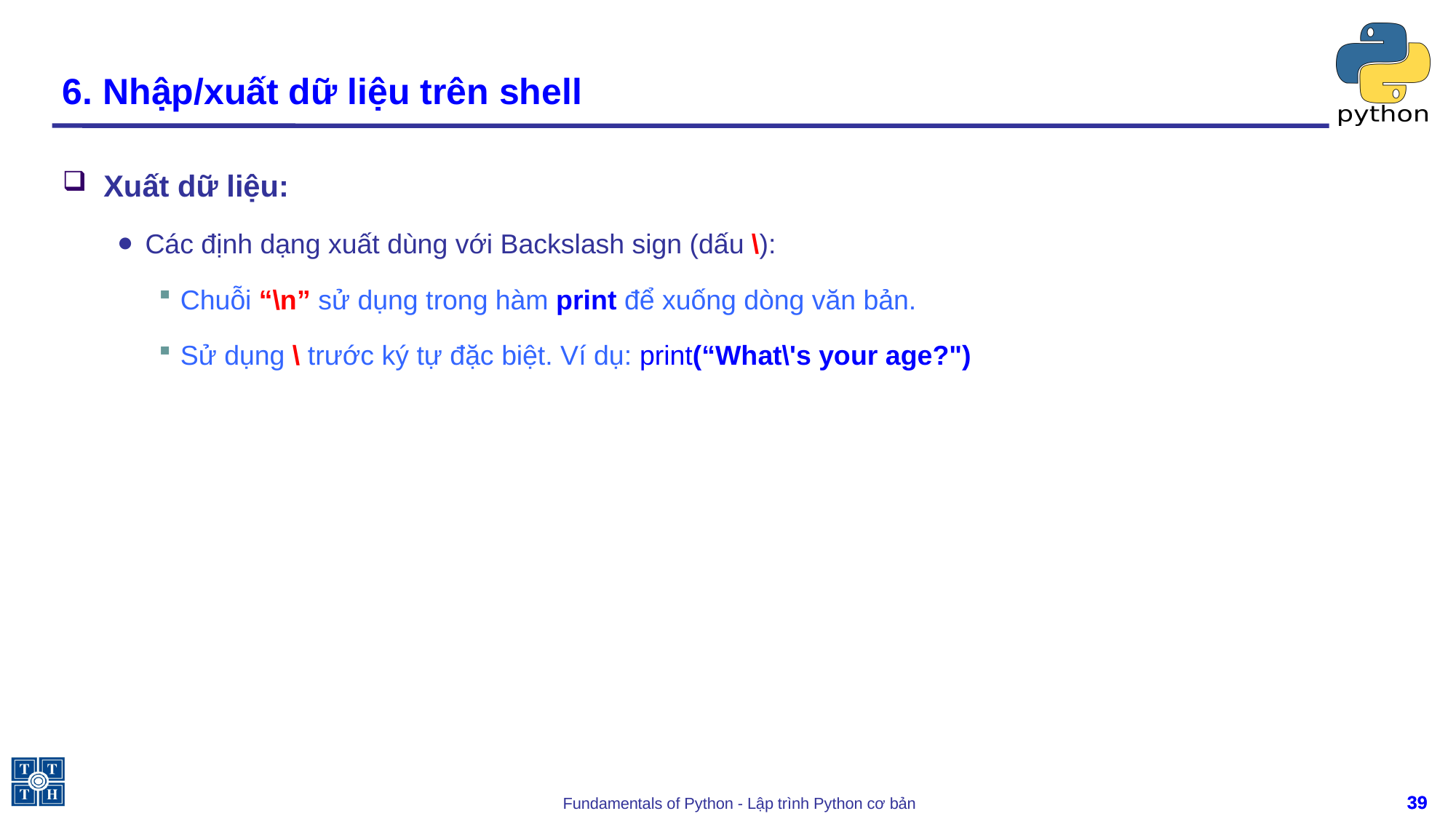

# 6. Nhập/xuất dữ liệu trên shell
Xuất dữ liệu:
Các định dạng xuất dùng với Backslash sign (dấu \):
Chuỗi “\n” sử dụng trong hàm print để xuống dòng văn bản.
Sử dụng \ trước ký tự đặc biệt. Ví dụ: print(“What\'s your age?")